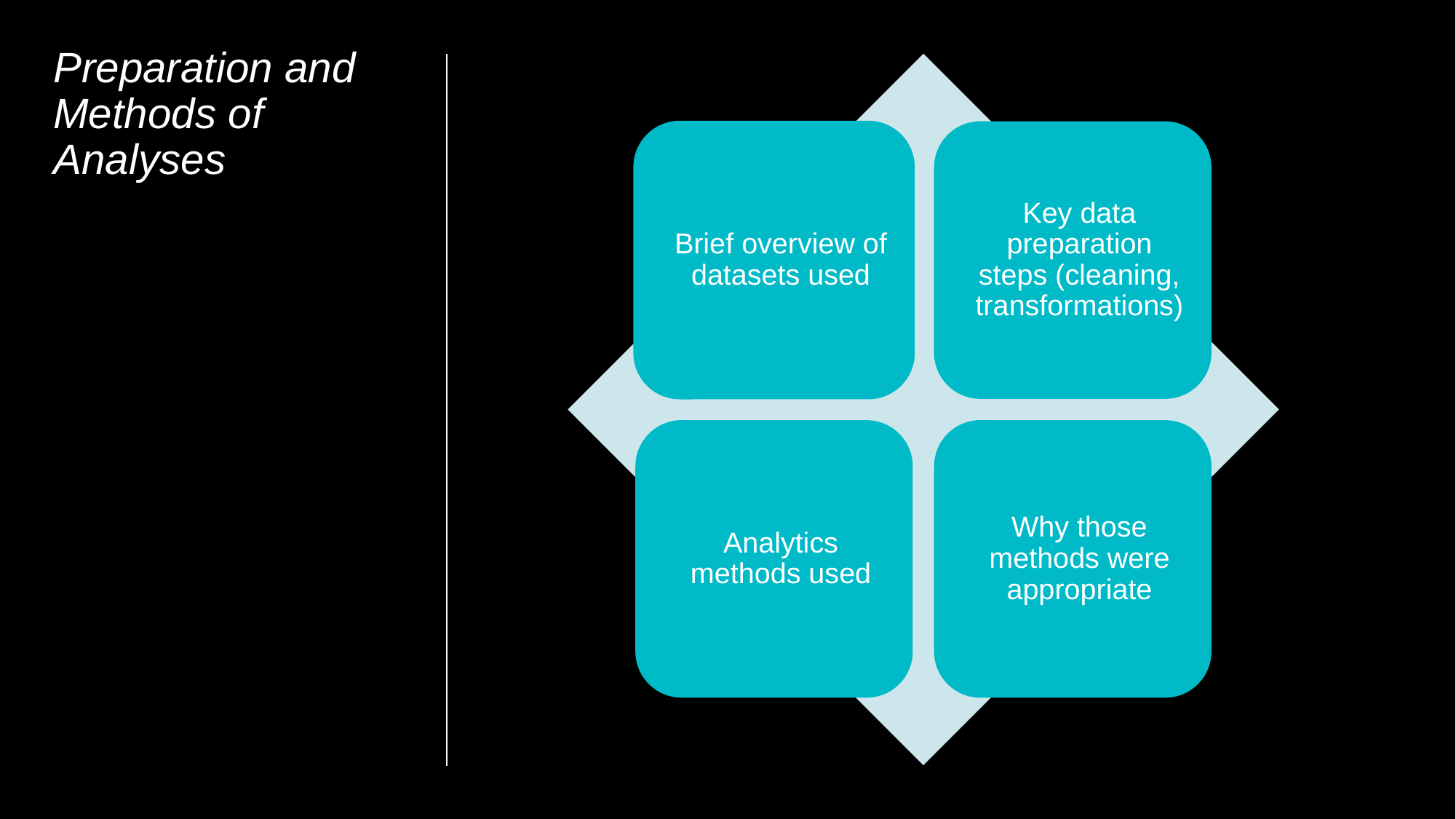

# Preparation and Methods of Analyses
Brief overview of datasets used
Key data preparation steps (cleaning, transformations)
Analytics methods used
Why those methods were appropriate